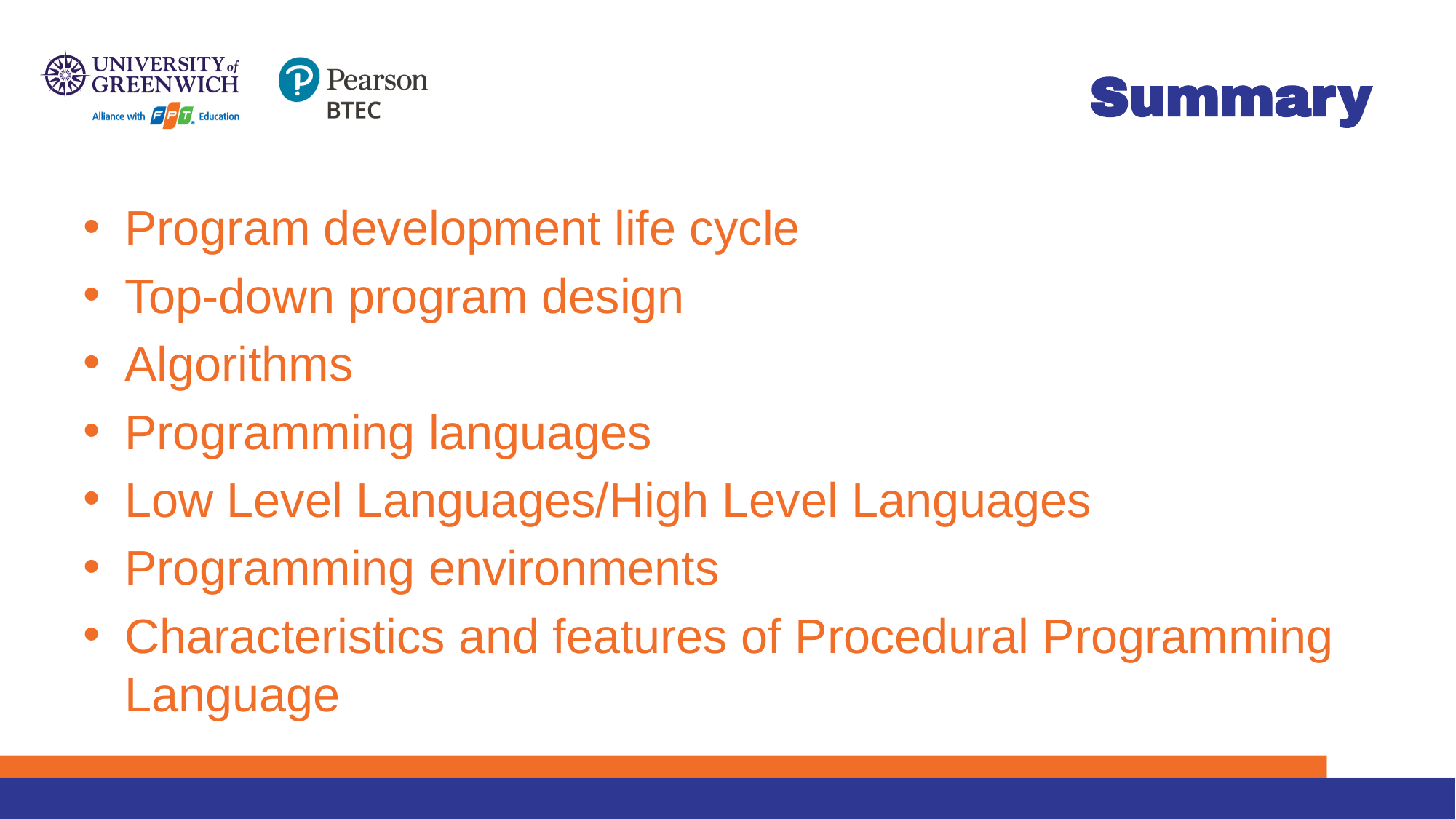

# Summary
Program development life cycle
Top-down program design
Algorithms
Programming languages
Low Level Languages/High Level Languages
Programming environments
Characteristics and features of Procedural Programming Language